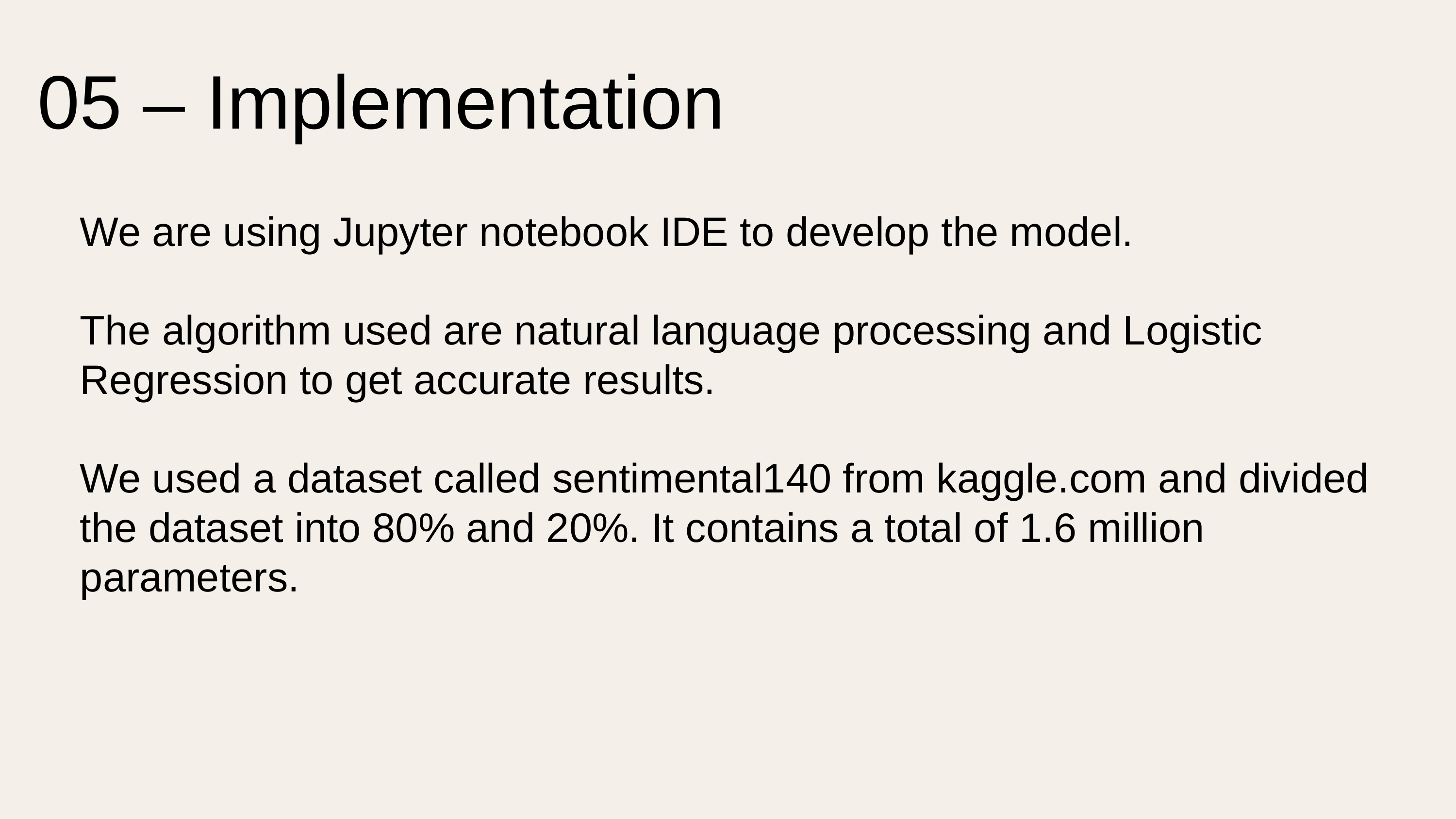

05 – Implementation

We are using Jupyter notebook IDE to develop the model.

The algorithm used are natural language processing and Logistic Regression to get accurate results.

We used a dataset called sentimental140 from kaggle.com and divided the dataset into 80% and 20%. It contains a total of 1.6 million parameters.